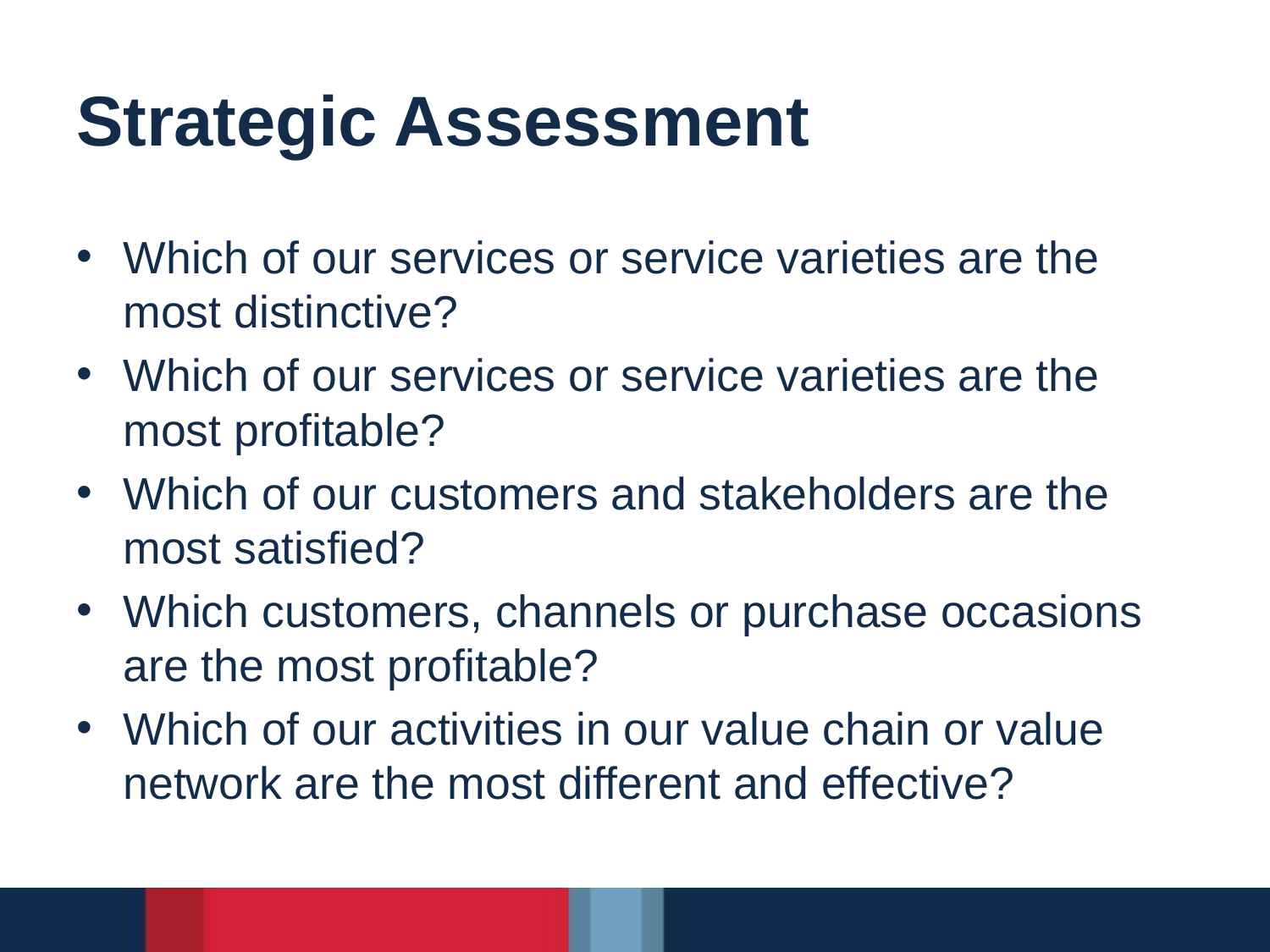

# Strategic Assessment
Which of our services or service varieties are the most distinctive?
Which of our services or service varieties are the most profitable?
Which of our customers and stakeholders are the most satisfied?
Which customers, channels or purchase occasions are the most profitable?
Which of our activities in our value chain or value network are the most different and effective?